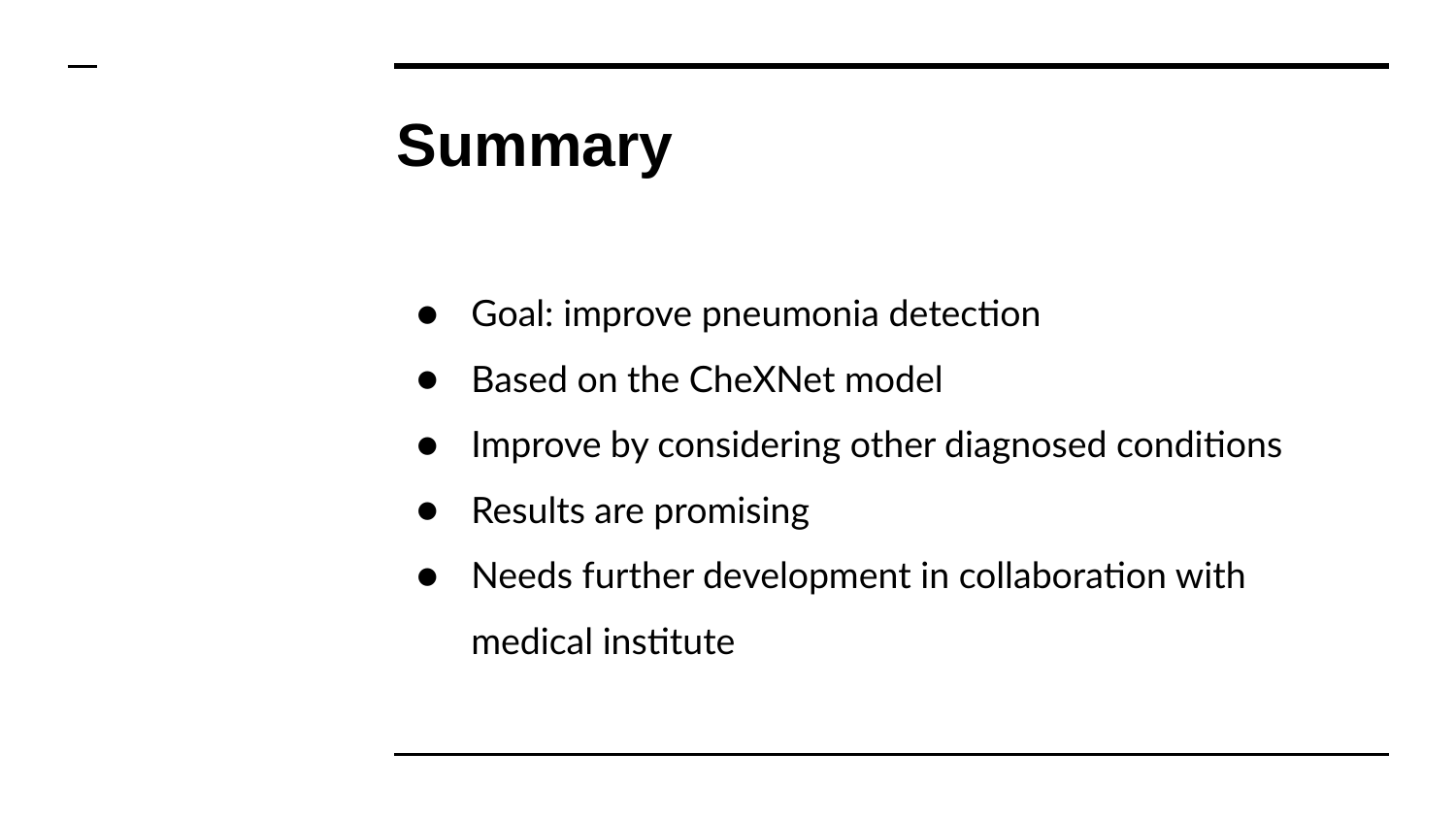

# Summary
Goal: improve pneumonia detection
Based on the CheXNet model
Improve by considering other diagnosed conditions
Results are promising
Needs further development in collaboration with medical institute